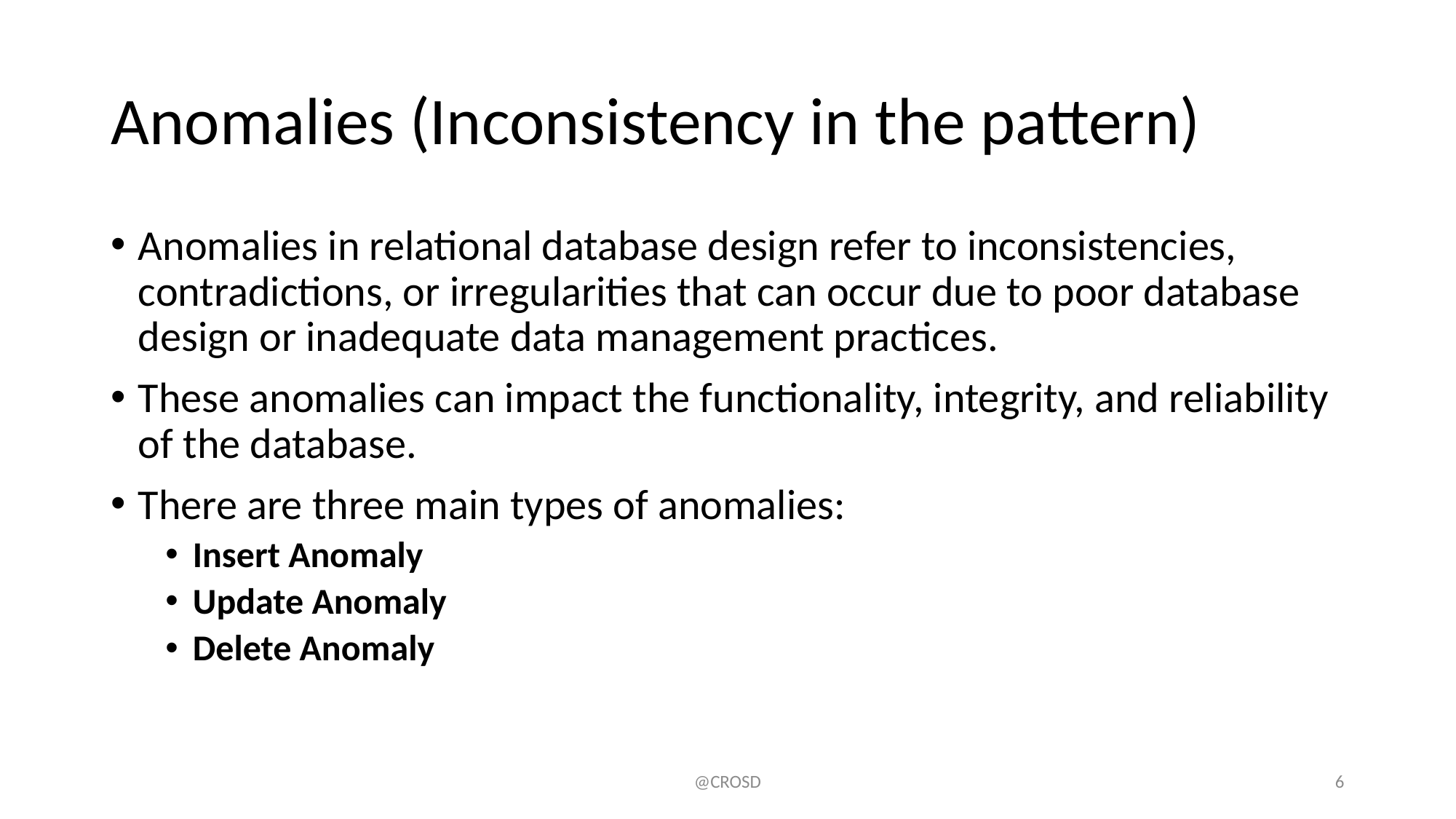

# Anomalies (Inconsistency in the pattern)
Anomalies in relational database design refer to inconsistencies, contradictions, or irregularities that can occur due to poor database design or inadequate data management practices.
These anomalies can impact the functionality, integrity, and reliability of the database.
There are three main types of anomalies:
Insert Anomaly
Update Anomaly
Delete Anomaly

@CROSD
6